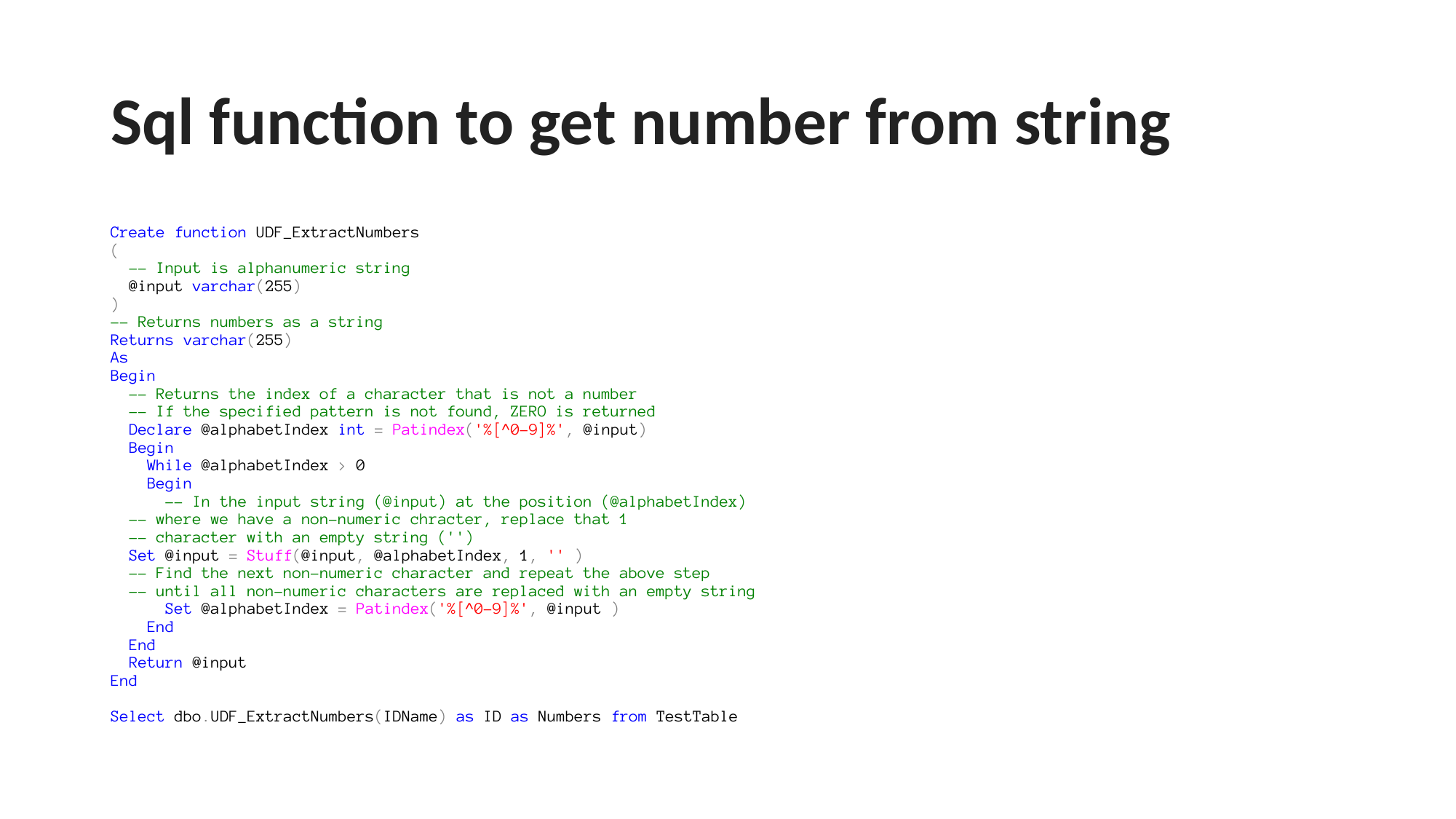

# Sql function to get number from string
Create function UDF_ExtractNumbers
(
  -- Input is alphanumeric string
  @input varchar(255)
)
-- Returns numbers as a string
Returns varchar(255)
As
Begin
  -- Returns the index of a character that is not a number
  -- If the specified pattern is not found, ZERO is returned
  Declare @alphabetIndex int = Patindex('%[^0-9]%', @input)
  Begin
    While @alphabetIndex > 0
    Begin
      -- In the input string (@input) at the position (@alphabetIndex)
  -- where we have a non-numeric chracter, replace that 1
  -- character with an empty string ('')
  Set @input = Stuff(@input, @alphabetIndex, 1, '' )
  -- Find the next non-numeric character and repeat the above step
  -- until all non-numeric characters are replaced with an empty string
      Set @alphabetIndex = Patindex('%[^0-9]%', @input )
    End
  End
  Return @input
End

Select dbo.UDF_ExtractNumbers(IDName) as ID as Numbers from TestTable